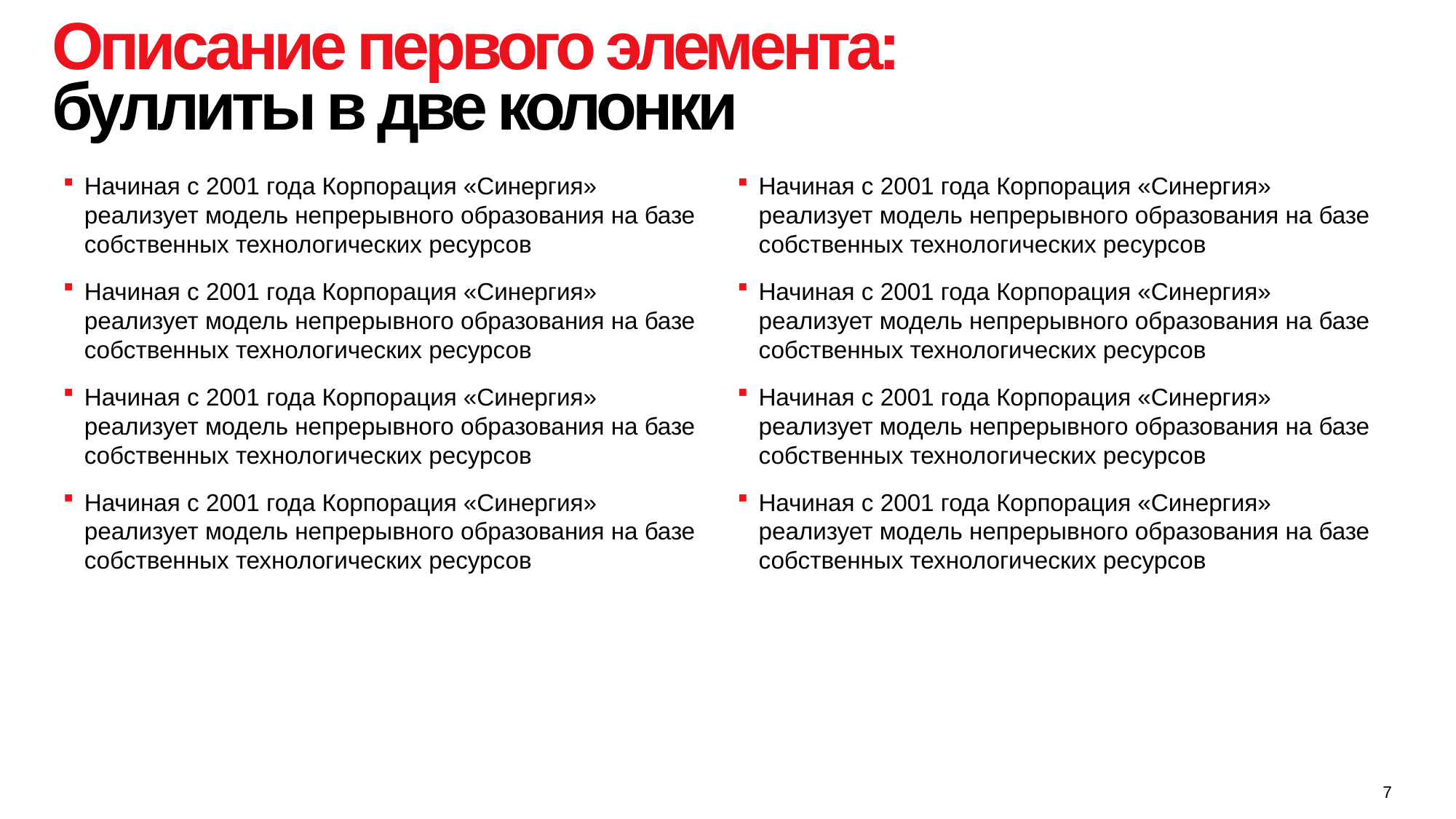

# Описание первого элемента: буллиты в две колонки
Начиная с 2001 года Корпорация «Синергия» реализует модель непрерывного образования на базе собственных технологических ресурсов
Начиная с 2001 года Корпорация «Синергия» реализует модель непрерывного образования на базе собственных технологических ресурсов
Начиная с 2001 года Корпорация «Синергия» реализует модель непрерывного образования на базе собственных технологических ресурсов
Начиная с 2001 года Корпорация «Синергия» реализует модель непрерывного образования на базе собственных технологических ресурсов

Начиная с 2001 года Корпорация «Синергия» реализует модель непрерывного образования на базе собственных технологических ресурсов
Начиная с 2001 года Корпорация «Синергия» реализует модель непрерывного образования на базе собственных технологических ресурсов
Начиная с 2001 года Корпорация «Синергия» реализует модель непрерывного образования на базе собственных технологических ресурсов
Начиная с 2001 года Корпорация «Синергия» реализует модель непрерывного образования на базе собственных технологических ресурсов